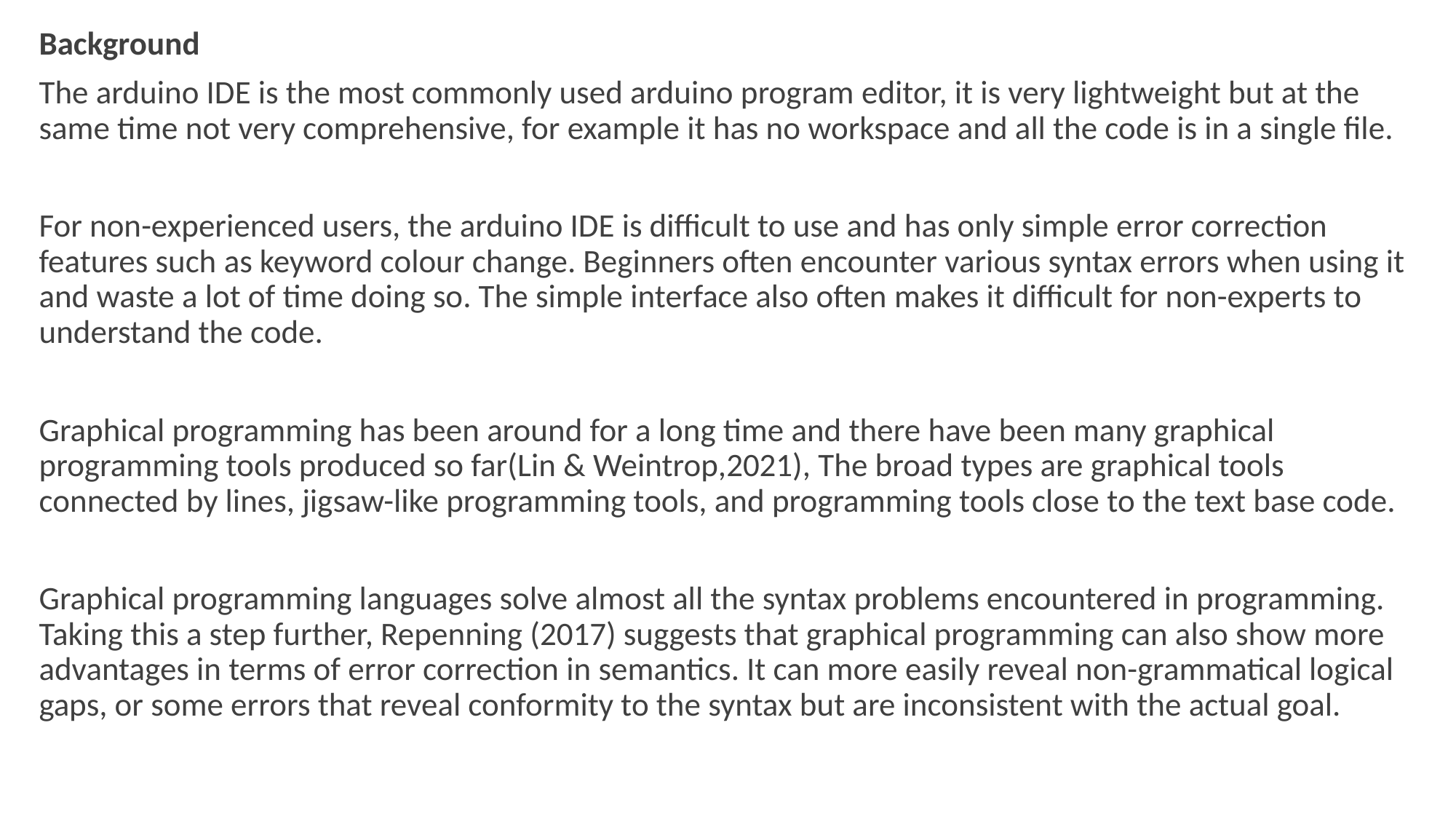

Background
The arduino IDE is the most commonly used arduino program editor, it is very lightweight but at the same time not very comprehensive, for example it has no workspace and all the code is in a single file.

For non-experienced users, the arduino IDE is difficult to use and has only simple error correction features such as keyword colour change. Beginners often encounter various syntax errors when using it and waste a lot of time doing so. The simple interface also often makes it difficult for non-experts to understand the code.

Graphical programming has been around for a long time and there have been many graphical programming tools produced so far(Lin & Weintrop,2021), The broad types are graphical tools connected by lines, jigsaw-like programming tools, and programming tools close to the text base code.

Graphical programming languages solve almost all the syntax problems encountered in programming. Taking this a step further, Repenning (2017) suggests that graphical programming can also show more advantages in terms of error correction in semantics. It can more easily reveal non-grammatical logical gaps, or some errors that reveal conformity to the syntax but are inconsistent with the actual goal.